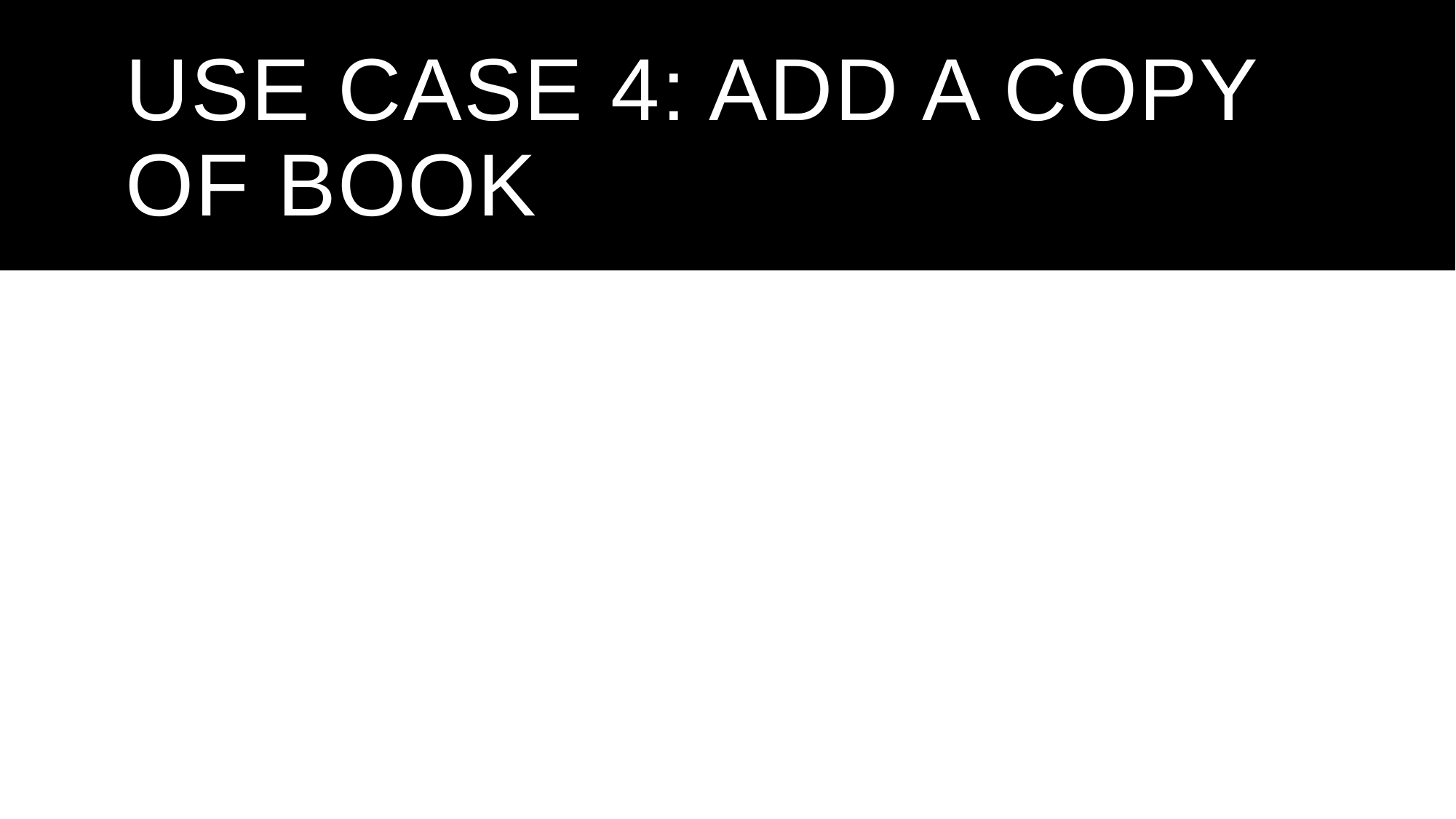

# Use case 4: Add a copy of Book